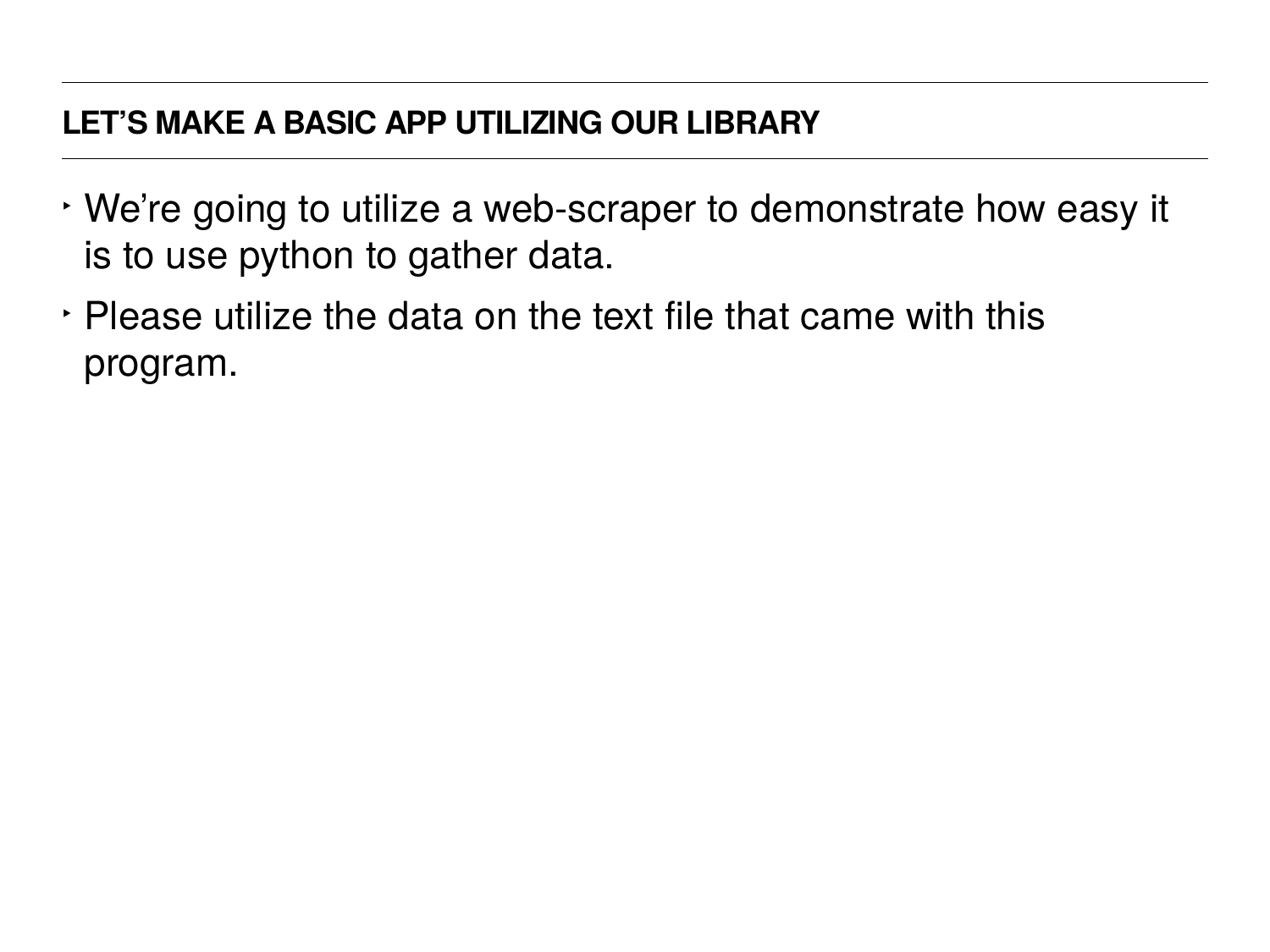

Let’s make a basic app utilizing our library
We’re going to utilize a web-scraper to demonstrate how easy it is to use python to gather data.
Please utilize the data on the text file that came with this program.